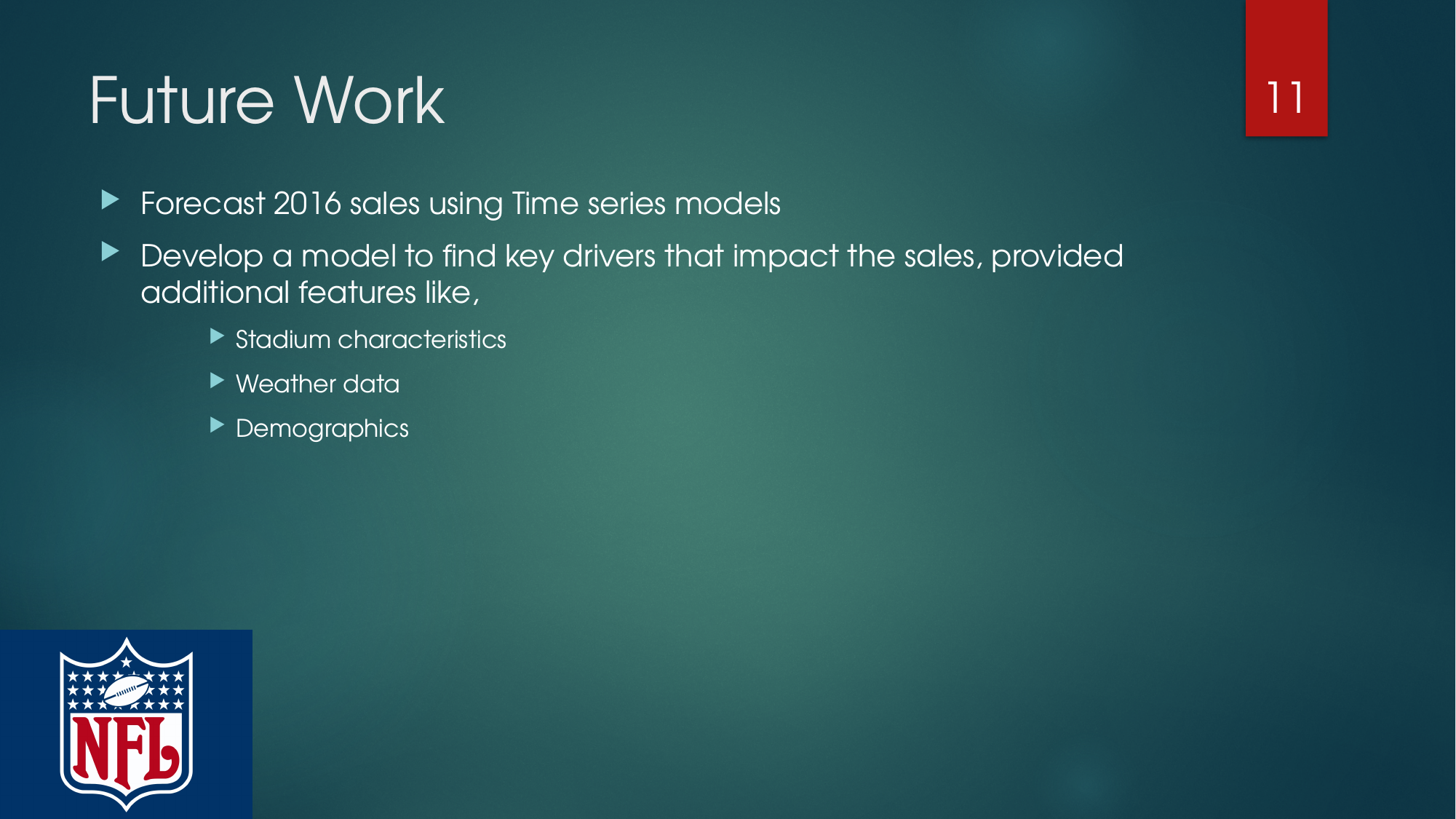

11
# Future Work
Forecast 2016 sales using Time series models
Develop a model to find key drivers that impact the sales, provided additional features like,
Stadium characteristics
Weather data
Demographics